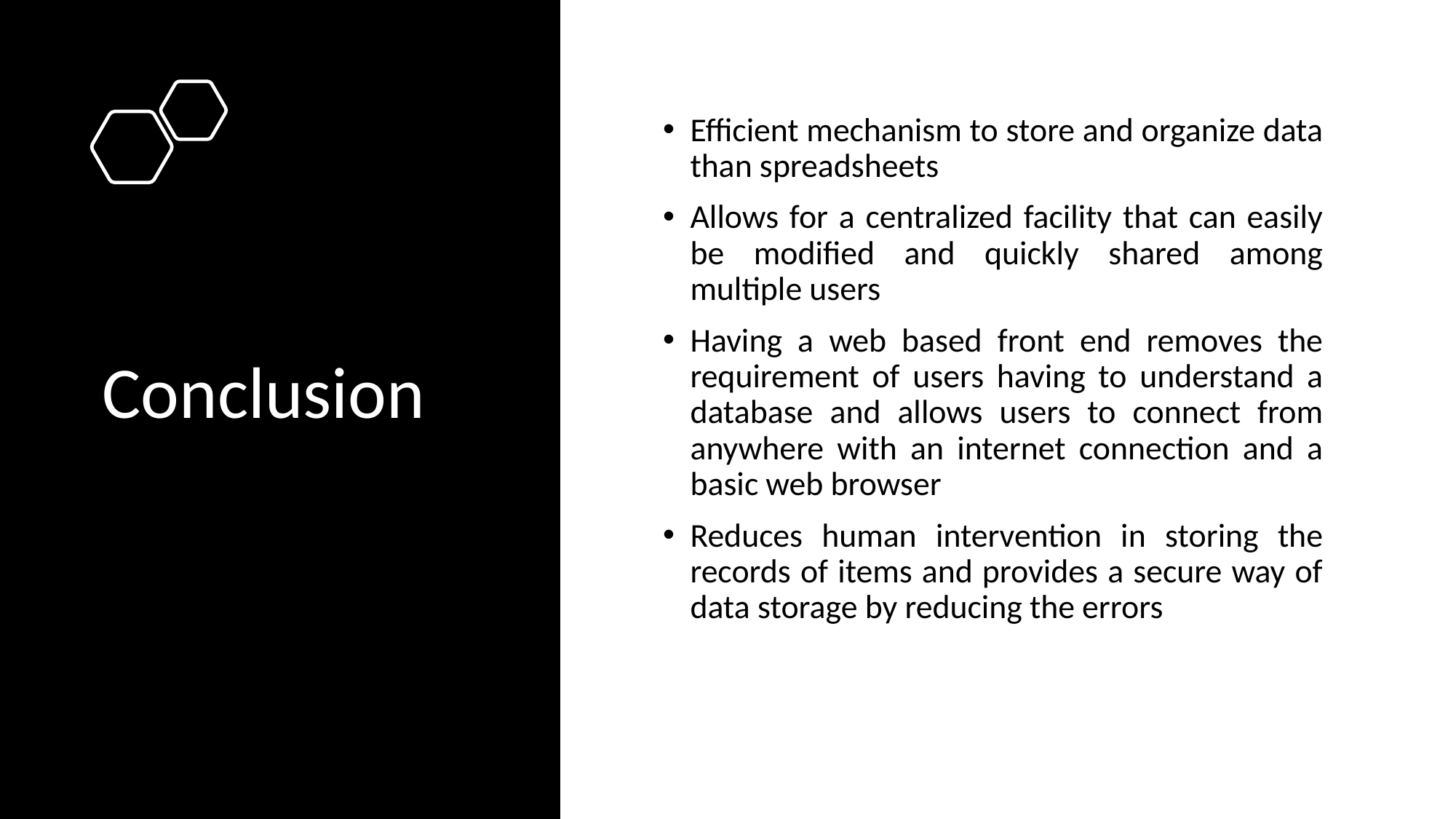

# Conclusion
Efficient mechanism to store and organize data than spreadsheets
Allows for a centralized facility that can easily be modified and quickly shared among multiple users
Having a web based front end removes the requirement of users having to understand a database and allows users to connect from anywhere with an internet connection and a basic web browser
Reduces human intervention in storing the records of items and provides a secure way of data storage by reducing the errors